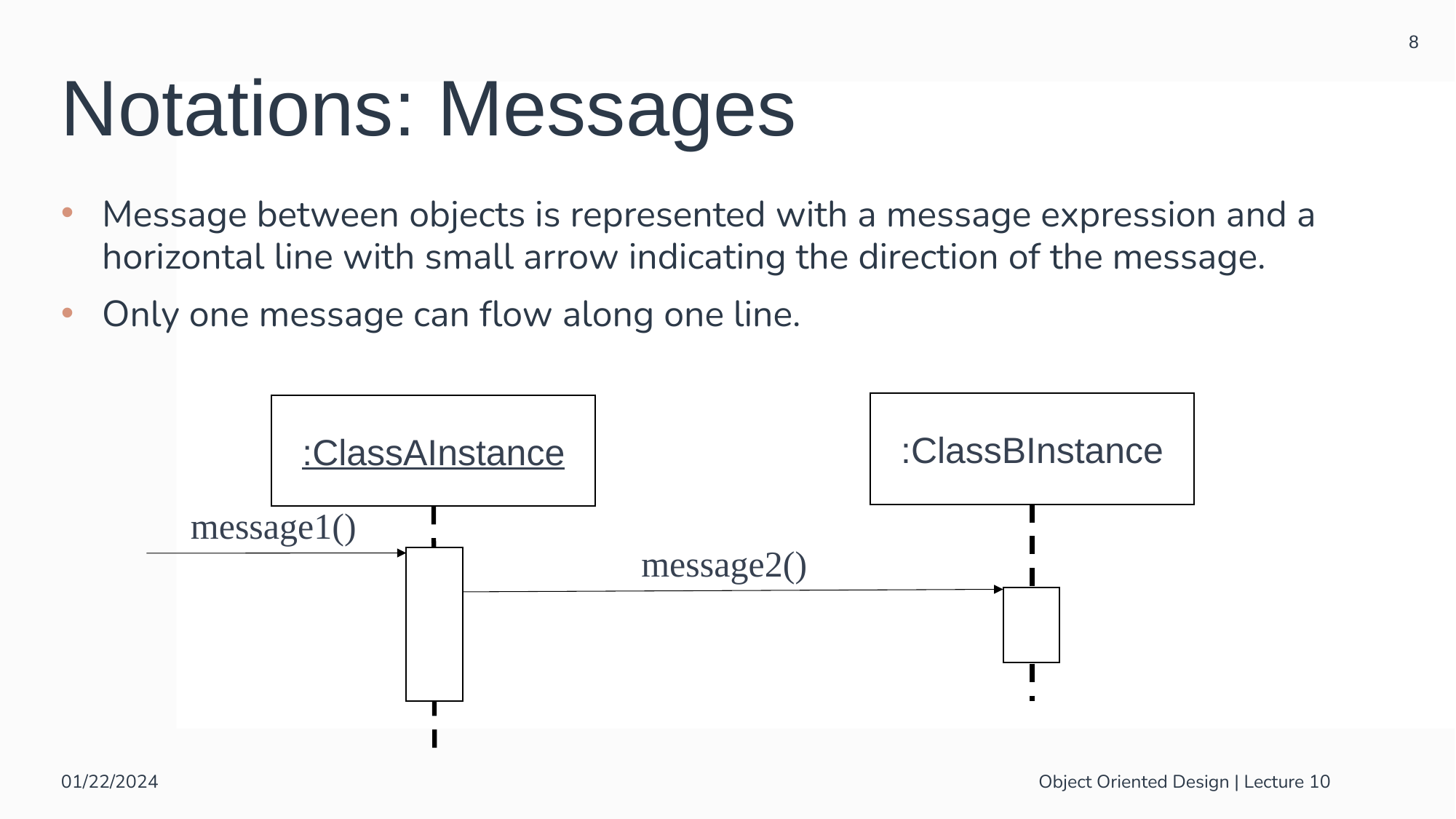

8
# Notations: Messages
Message between objects is represented with a message expression and a horizontal line with small arrow indicating the direction of the message.
Only one message can flow along one line.
:ClassBInstance
:ClassAInstance
message1()
message2()

01/22/2024
Object Oriented Design | Lecture 10